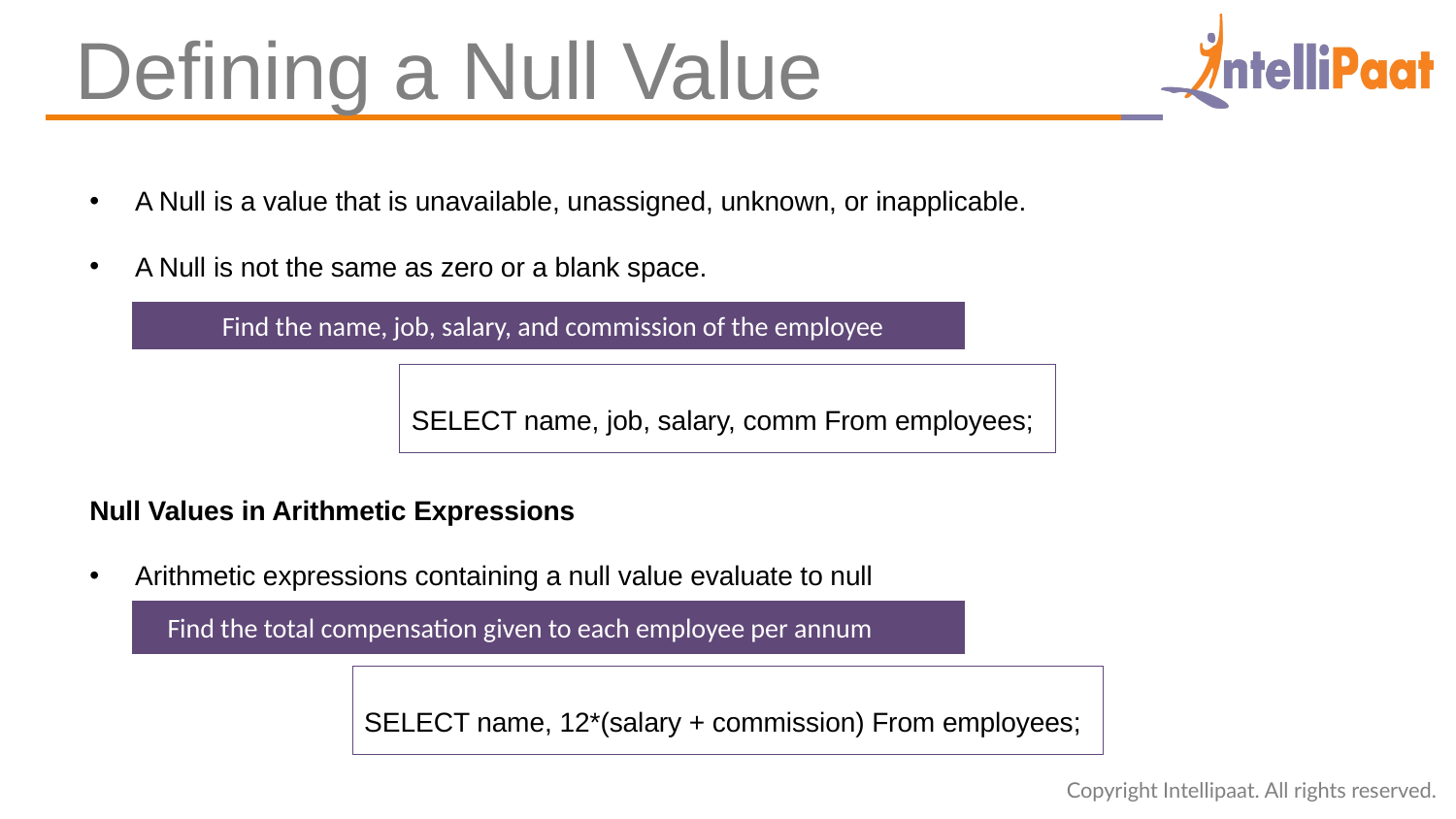

Defining a Null Value
A Null is a value that is unavailable, unassigned, unknown, or inapplicable.
A Null is not the same as zero or a blank space.
Find the name, job, salary, and commission of the employee
SELECT name, job, salary, comm From employees;
Null Values in Arithmetic Expressions
Arithmetic expressions containing a null value evaluate to null
Find the total compensation given to each employee per annum
SELECT name, 12*(salary + commission) From employees;